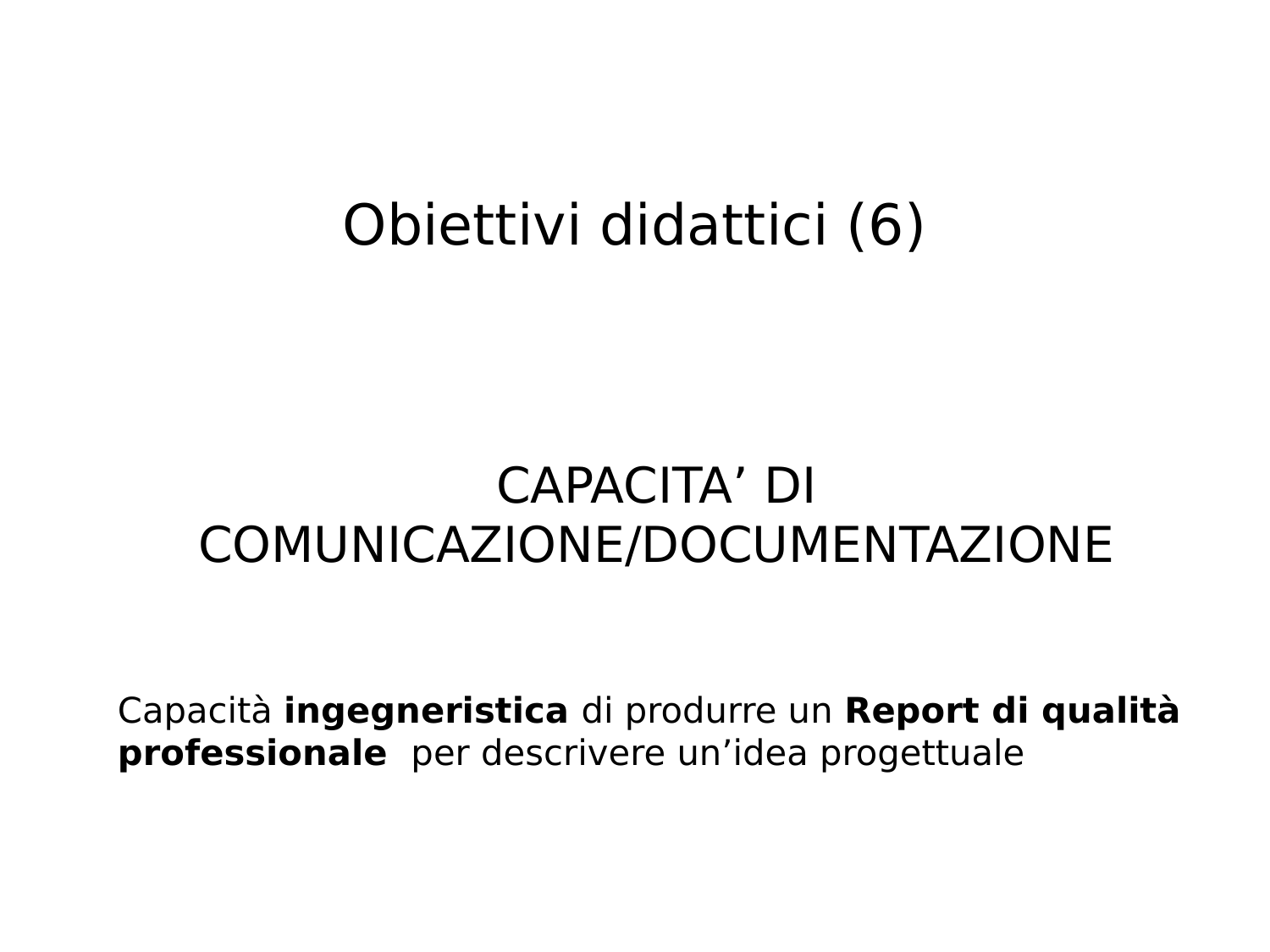

Obiettivi didattici (6)
CAPACITA’ DI COMUNICAZIONE/DOCUMENTAZIONE

Capacità ingegneristica di produrre un Report di qualità professionale  per descrivere un’idea progettuale